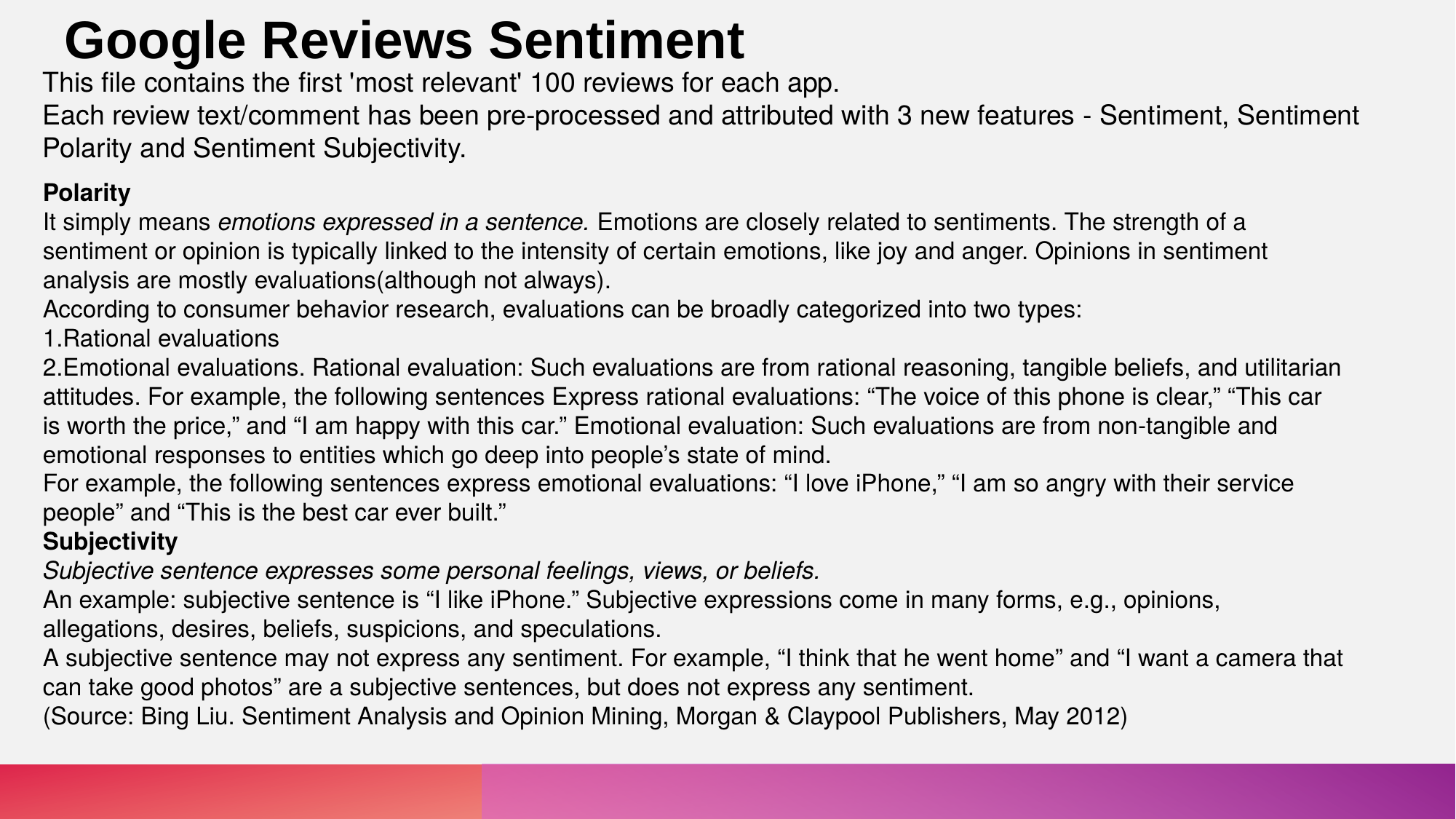

Google Reviews Sentiment
This file contains the first 'most relevant' 100 reviews for each app.
Each review text/comment has been pre-processed and attributed with 3 new features - Sentiment, Sentiment Polarity and Sentiment Subjectivity.
Polarity
It simply means emotions expressed in a sentence. Emotions are closely related to sentiments. The strength of a sentiment or opinion is typically linked to the intensity of certain emotions, like joy and anger. Opinions in sentiment analysis are mostly evaluations(although not always).
According to consumer behavior research, evaluations can be broadly categorized into two types:
Rational evaluations
Emotional evaluations. Rational evaluation: Such evaluations are from rational reasoning, tangible beliefs, and utilitarian attitudes. For example, the following sentences Express rational evaluations: “The voice of this phone is clear,” “This car is worth the price,” and “I am happy with this car.” Emotional evaluation: Such evaluations are from non-tangible and emotional responses to entities which go deep into people’s state of mind.
For example, the following sentences express emotional evaluations: “I love iPhone,” “I am so angry with their service people” and “This is the best car ever built.”
Subjectivity
Subjective sentence expresses some personal feelings, views, or beliefs.
An example: subjective sentence is “I like iPhone.” Subjective expressions come in many forms, e.g., opinions, allegations, desires, beliefs, suspicions, and speculations.
A subjective sentence may not express any sentiment. For example, “I think that he went home” and “I want a camera that can take good photos” are a subjective sentences, but does not express any sentiment.
(Source: Bing Liu. Sentiment Analysis and Opinion Mining, Morgan & Claypool Publishers, May 2012)